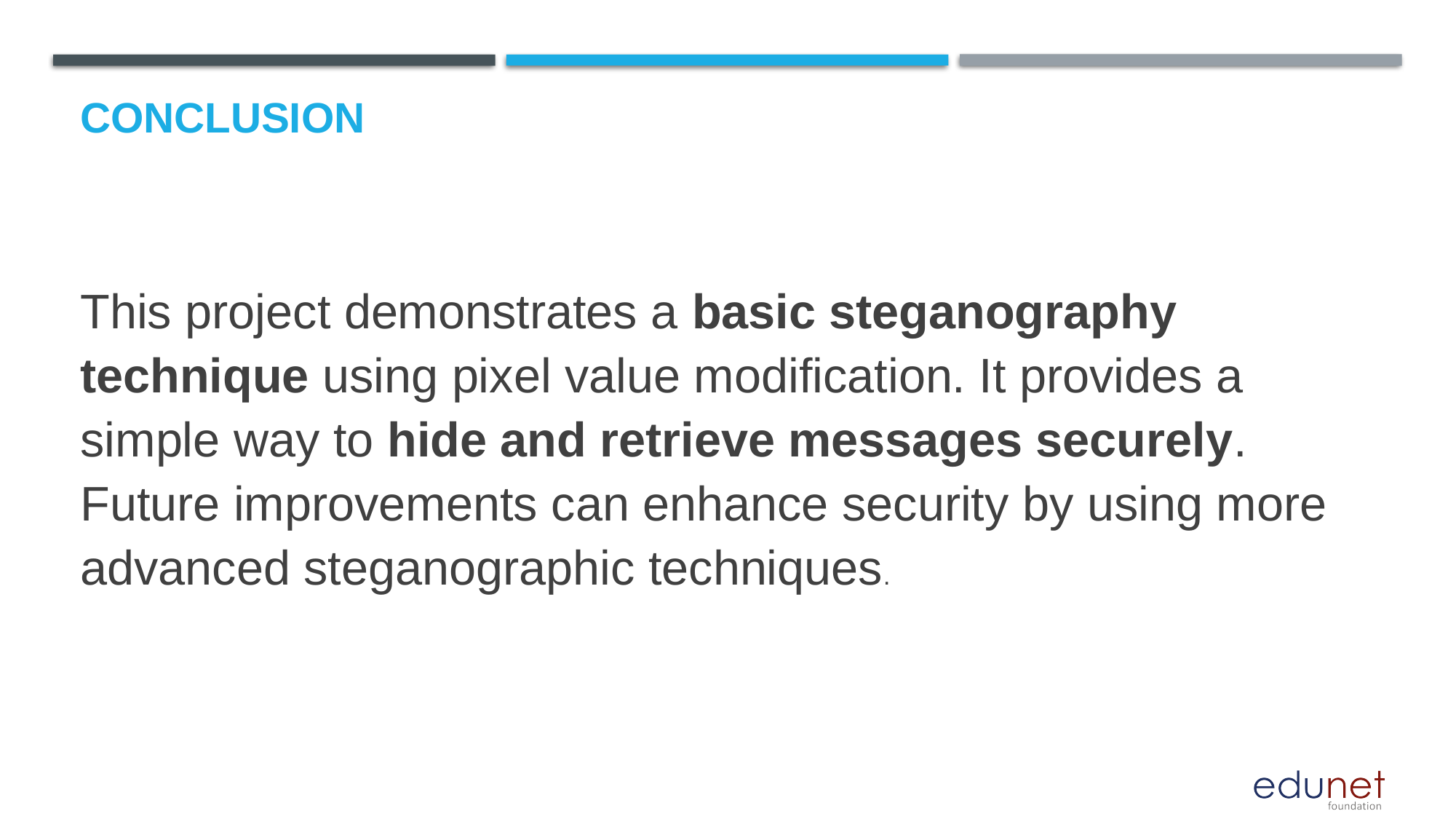

# Conclusion
This project demonstrates a basic steganography technique using pixel value modification. It provides a simple way to hide and retrieve messages securely. Future improvements can enhance security by using more advanced steganographic techniques.